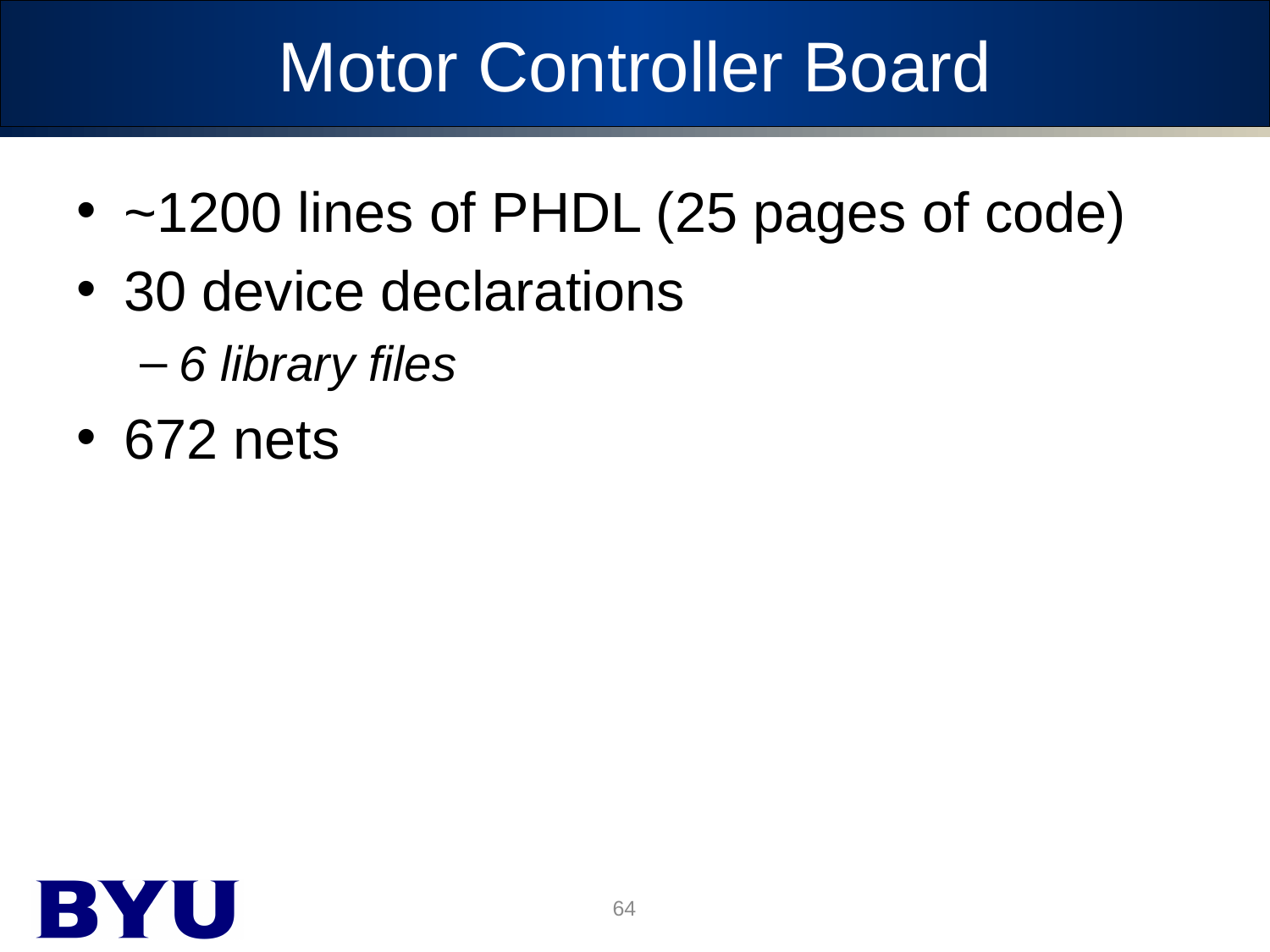

# Motor Controller Board
~1200 lines of PHDL (25 pages of code)
30 device declarations
6 library files
672 nets
64